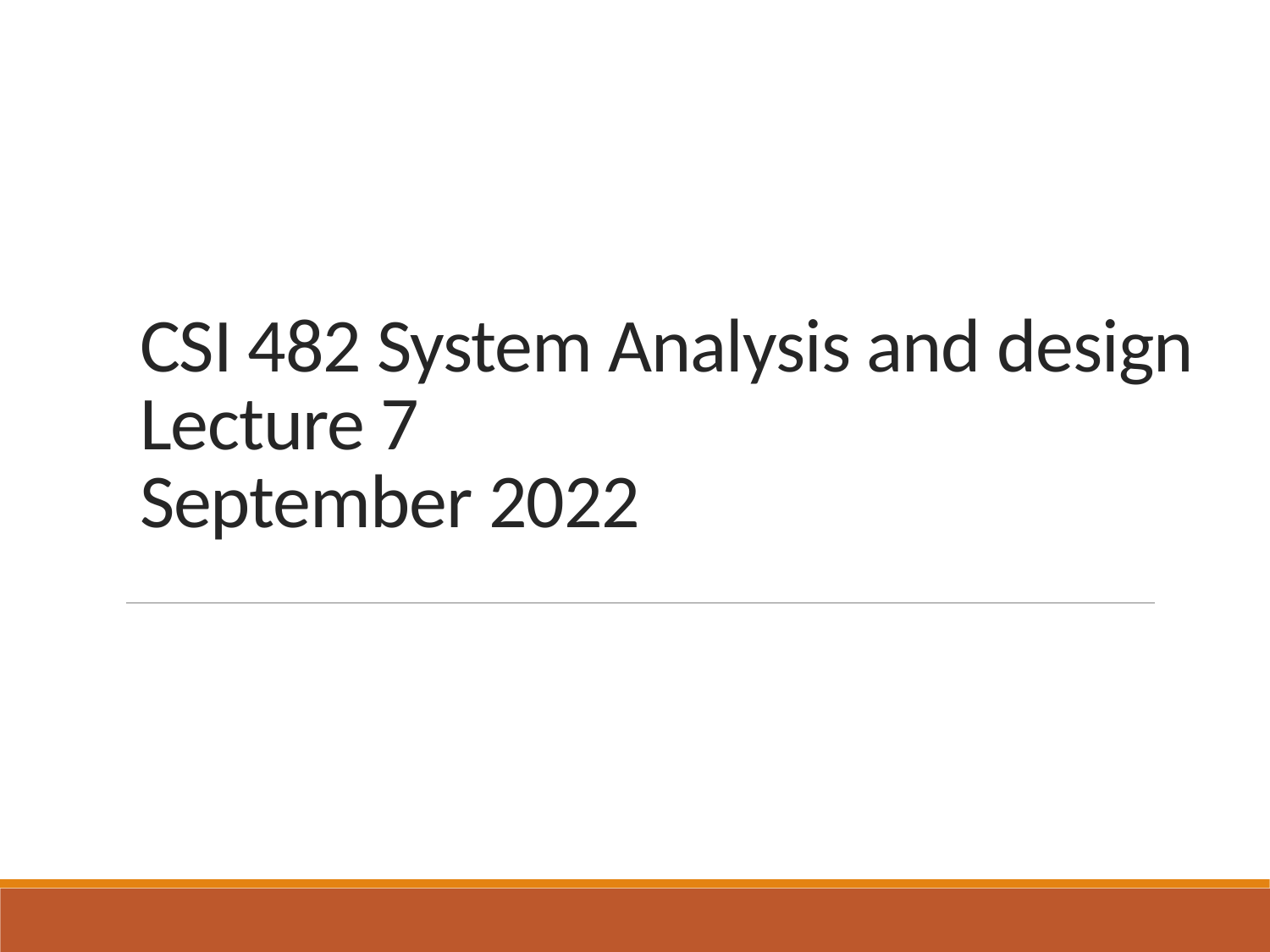

# CSI 482 System Analysis and design Lecture 7 September 2022